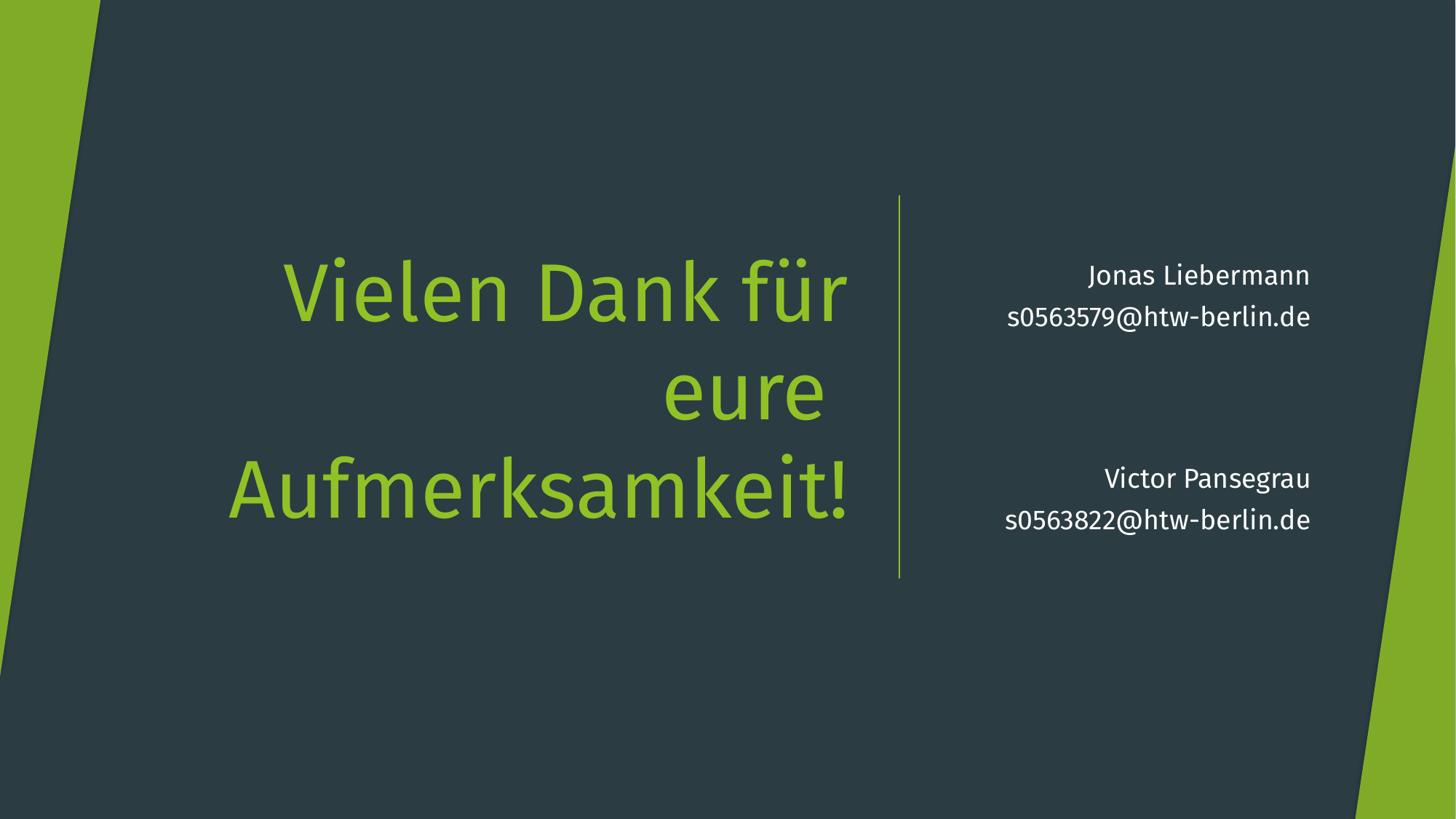

# Vielen Dank für eure  Aufmerksamkeit!

Jonas Liebermann
s0563579@htw-berlin.de
Victor Pansegrau
s0563822@htw-berlin.de